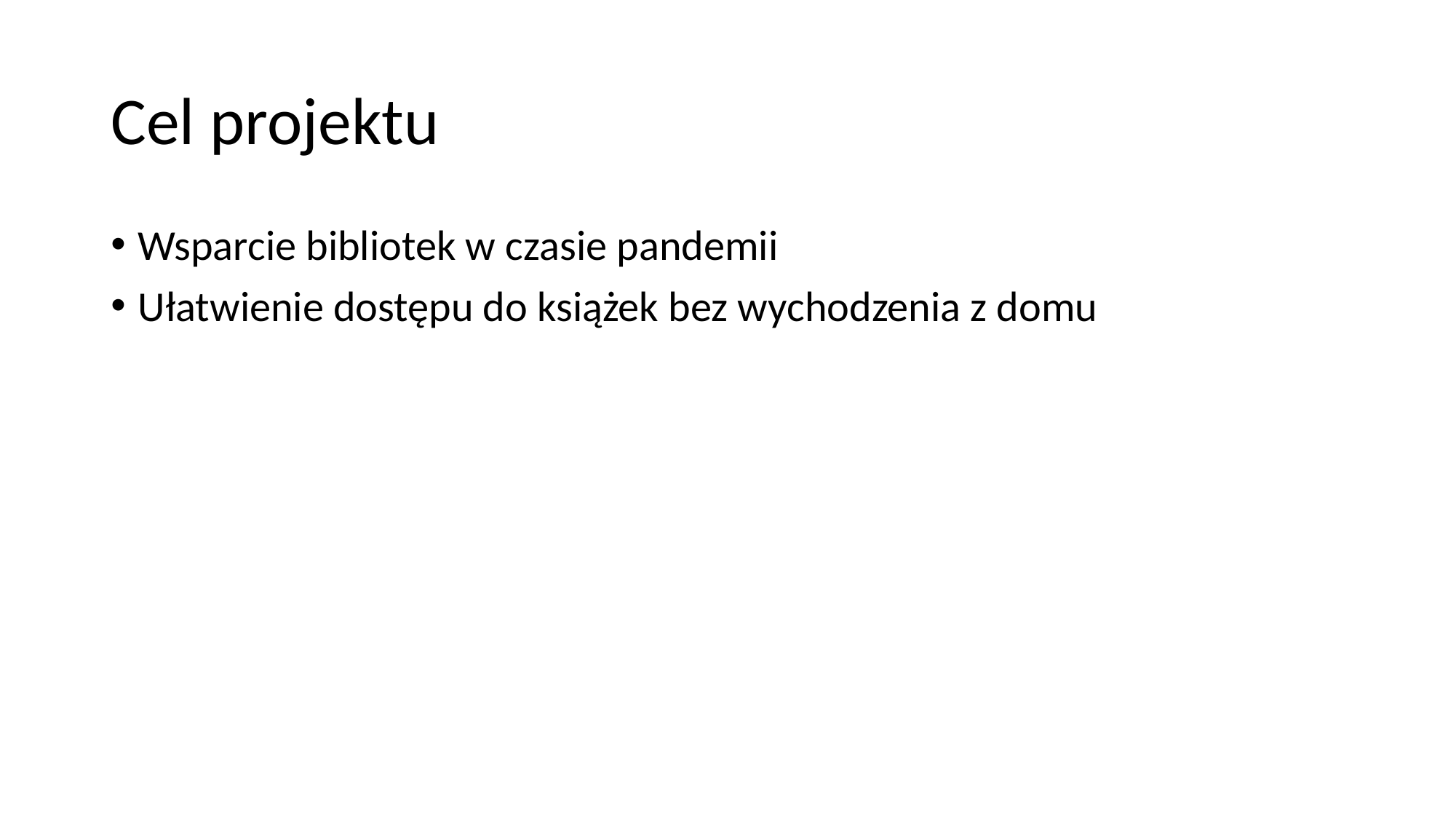

# Cel projektu
Wsparcie bibliotek w czasie pandemii
Ułatwienie dostępu do książek bez wychodzenia z domu